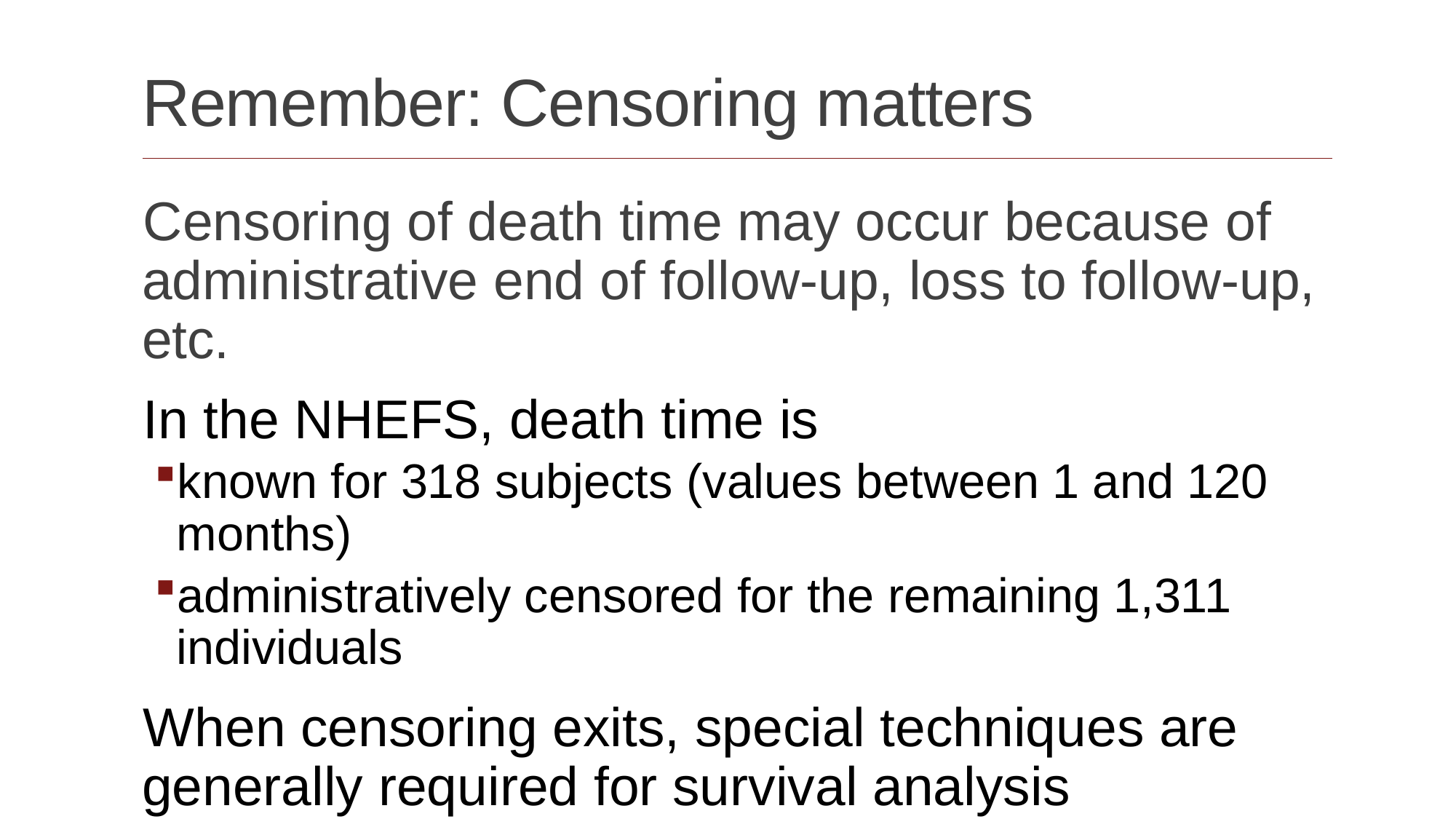

# Remember: Censoring matters
Censoring of death time may occur because of administrative end of follow-up, loss to follow-up, etc.
In the NHEFS, death time is
known for 318 subjects (values between 1 and 120 months)
administratively censored for the remaining 1,311 individuals
When censoring exits, special techniques are generally required for survival analysis